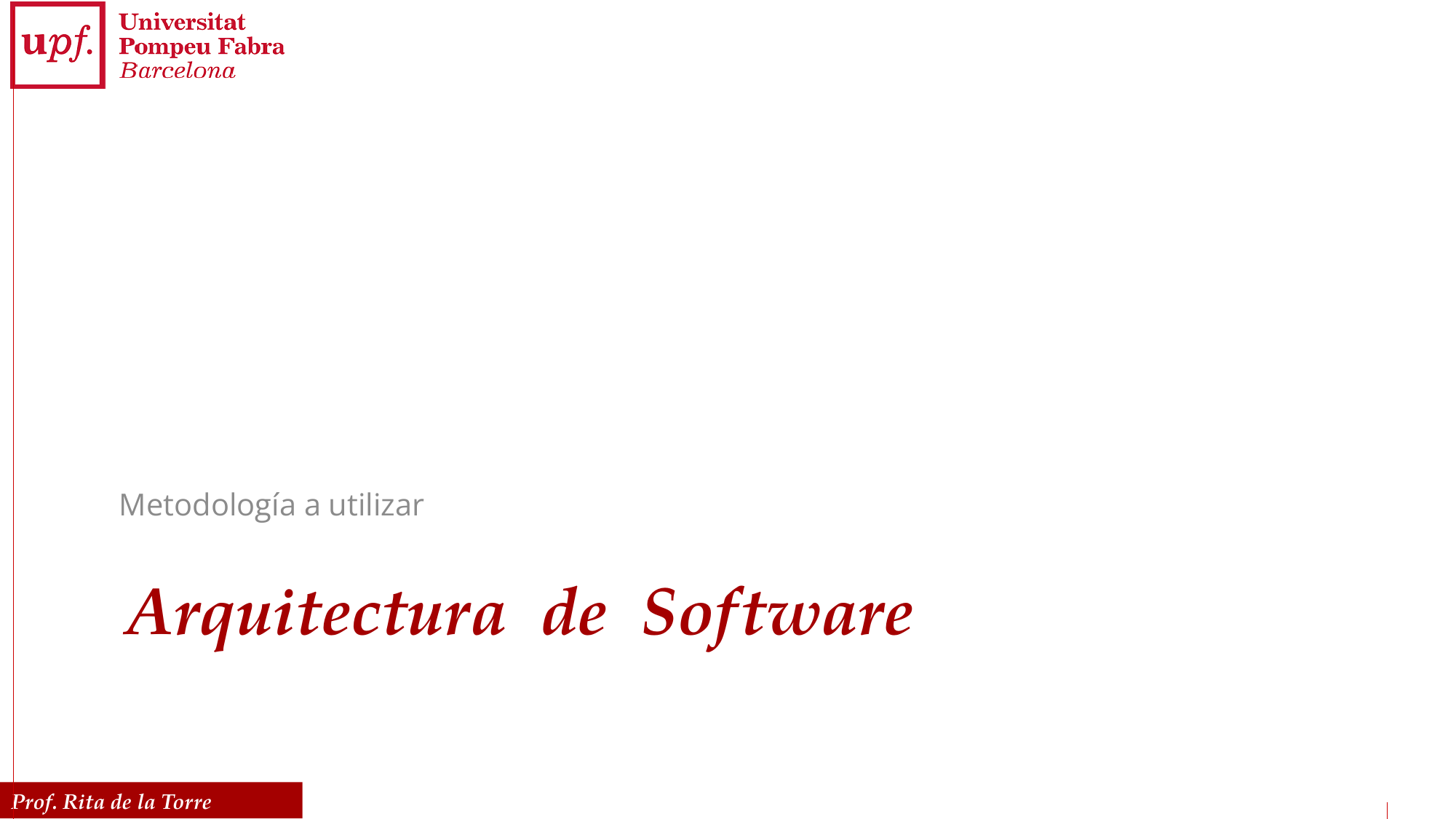

Metodología a utilizar
# Arquitectura  de  Software